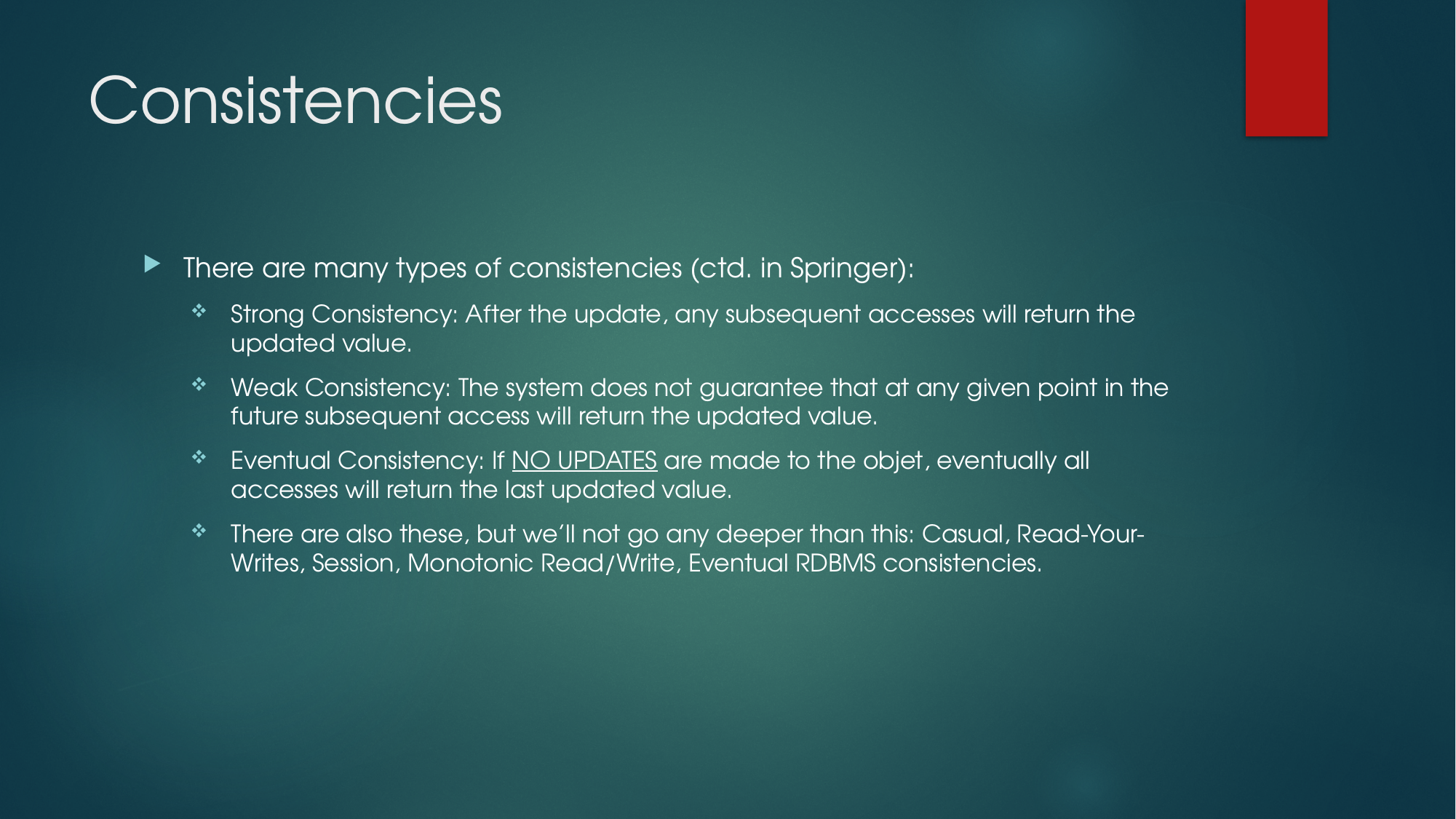

# Consistencies
There are many types of consistencies (ctd. in Springer):
Strong Consistency: After the update, any subsequent accesses will return the updated value.
Weak Consistency: The system does not guarantee that at any given point in the future subsequent access will return the updated value.
Eventual Consistency: If NO UPDATES are made to the objet, eventually all accesses will return the last updated value.
There are also these, but we’ll not go any deeper than this: Casual, Read-Your-Writes, Session, Monotonic Read/Write, Eventual RDBMS consistencies.